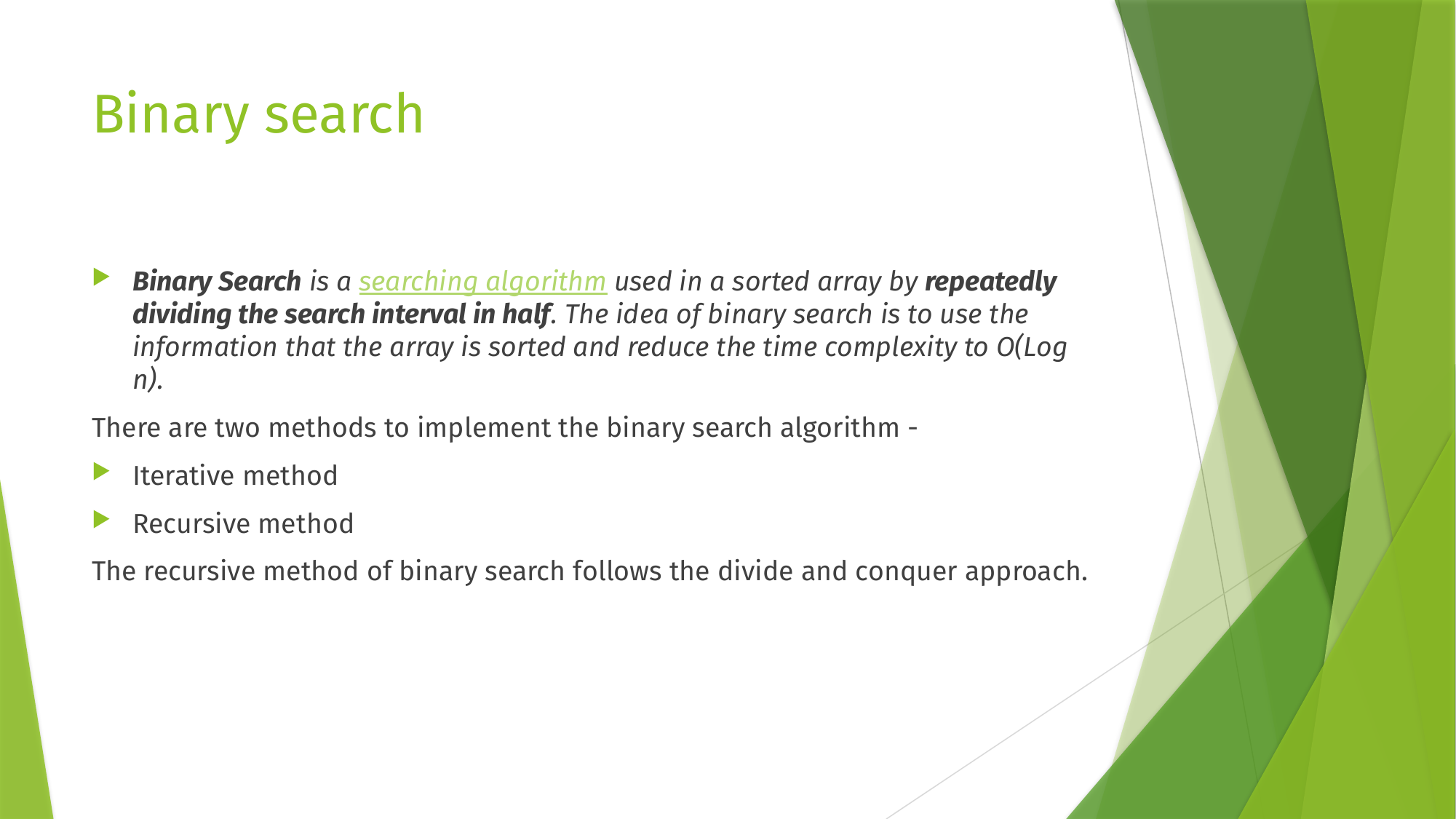

# Binary search
Binary Search is a searching algorithm used in a sorted array by repeatedly dividing the search interval in half. The idea of binary search is to use the information that the array is sorted and reduce the time complexity to O(Log n).
There are two methods to implement the binary search algorithm -
Iterative method
Recursive method
The recursive method of binary search follows the divide and conquer approach.